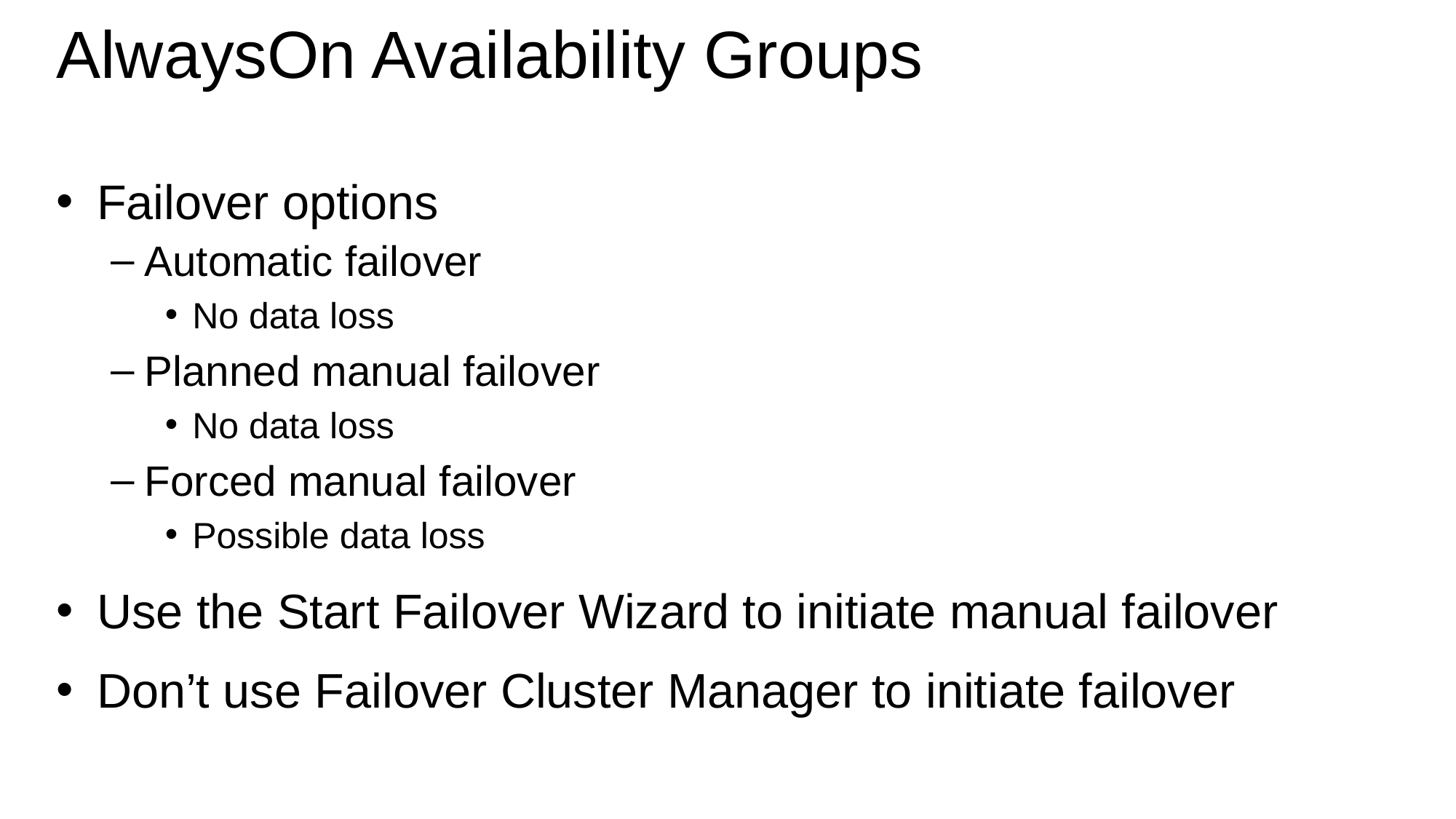

# AlwaysOn Availability Groups
Failover options
Automatic failover
No data loss
Planned manual failover
No data loss
Forced manual failover
Possible data loss
Use the Start Failover Wizard to initiate manual failover
Don’t use Failover Cluster Manager to initiate failover